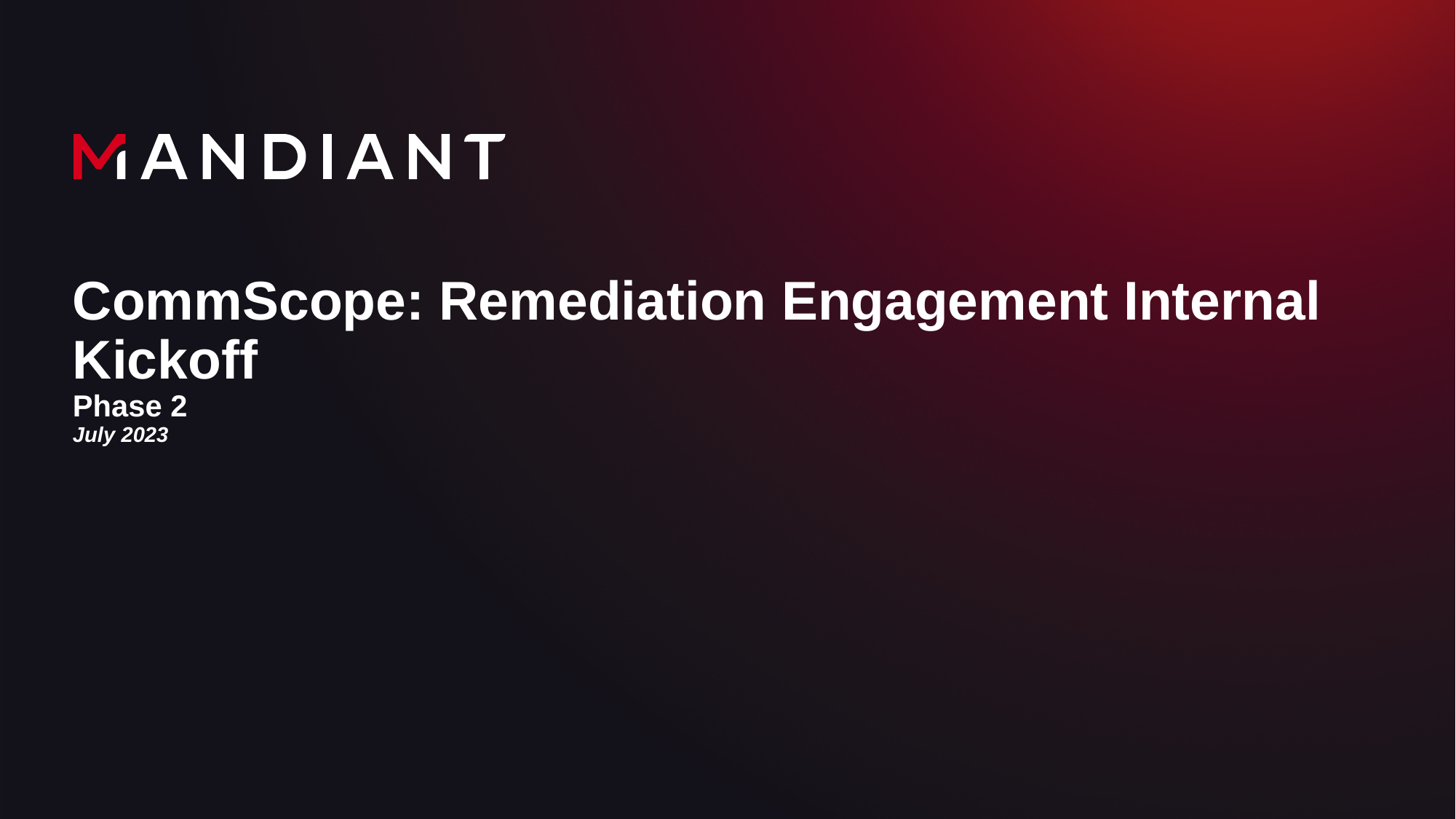

# CommScope: Remediation Engagement Internal Kickoff Phase 2 July 2023